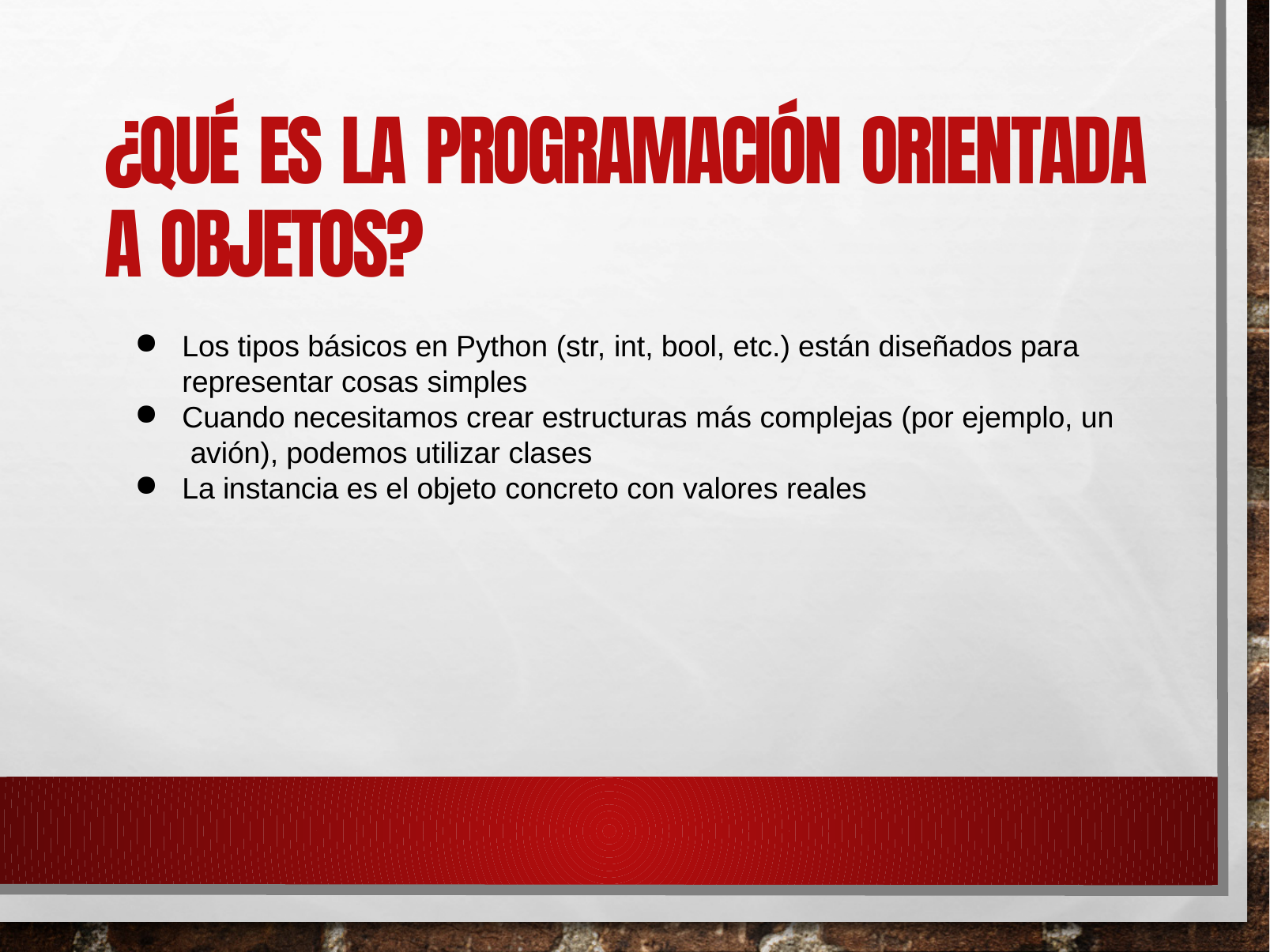

# ¿Qué es la programación orientada a objetos?
Los tipos básicos en Python (str, int, bool, etc.) están diseñados para  representar cosas simples
Cuando necesitamos crear estructuras más complejas (por ejemplo, un  avión), podemos utilizar clases
La instancia es el objeto concreto con valores reales